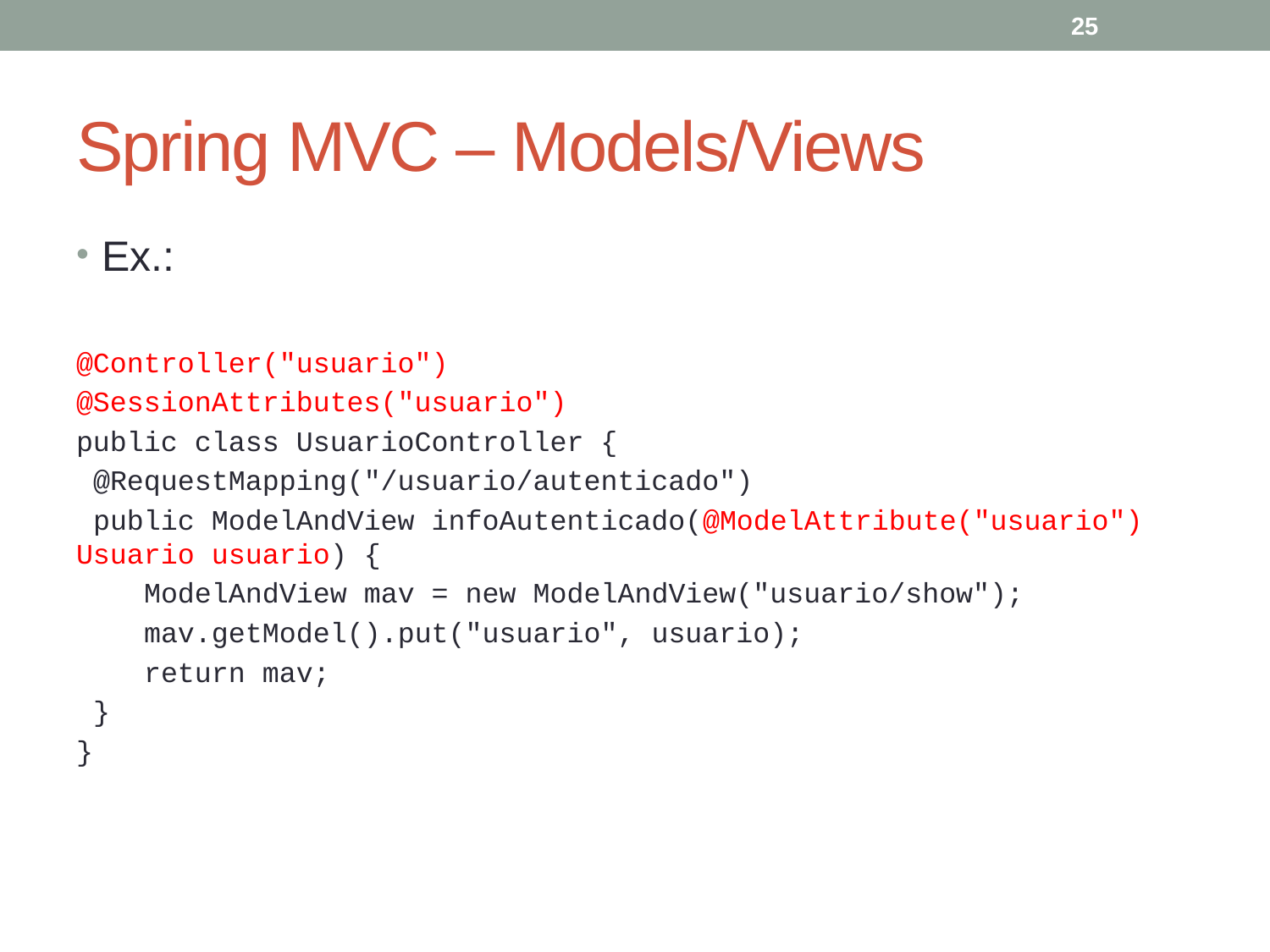

25
# Spring MVC – Models/Views
Ex.:

@Controller("usuario")
@SessionAttributes("usuario")
public class UsuarioController {
 @RequestMapping("/usuario/autenticado")
 public ModelAndView infoAutenticado(@ModelAttribute("usuario") Usuario usuario) {
    ModelAndView mav = new ModelAndView("usuario/show");
    mav.getModel().put("usuario", usuario);
    return mav;
 }
}